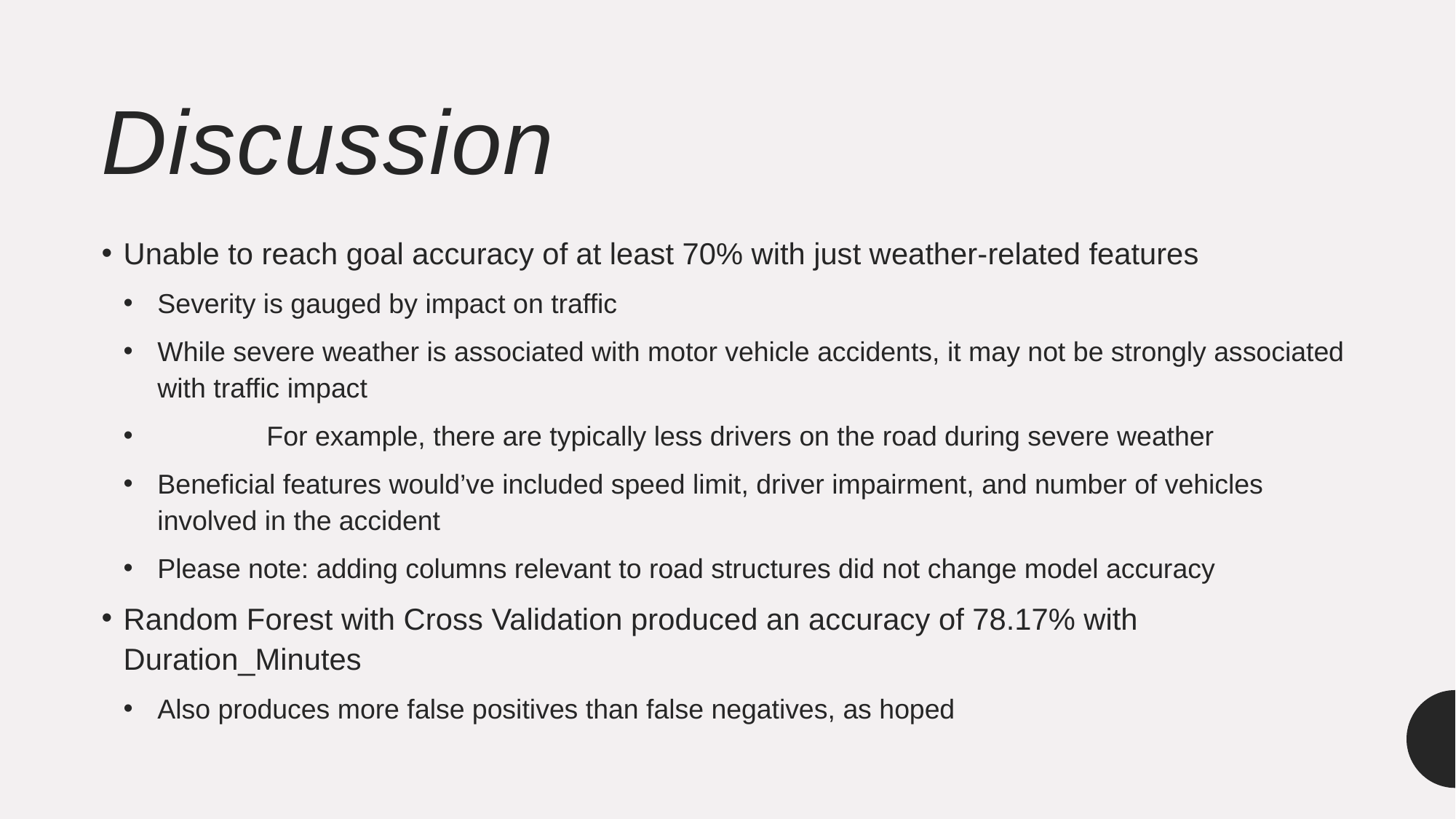

# Discussion
Unable to reach goal accuracy of at least 70% with just weather-related features
Severity is gauged by impact on traffic
While severe weather is associated with motor vehicle accidents, it may not be strongly associated with traffic impact
	For example, there are typically less drivers on the road during severe weather
Beneficial features would’ve included speed limit, driver impairment, and number of vehicles involved in the accident
Please note: adding columns relevant to road structures did not change model accuracy
Random Forest with Cross Validation produced an accuracy of 78.17% with Duration_Minutes
Also produces more false positives than false negatives, as hoped